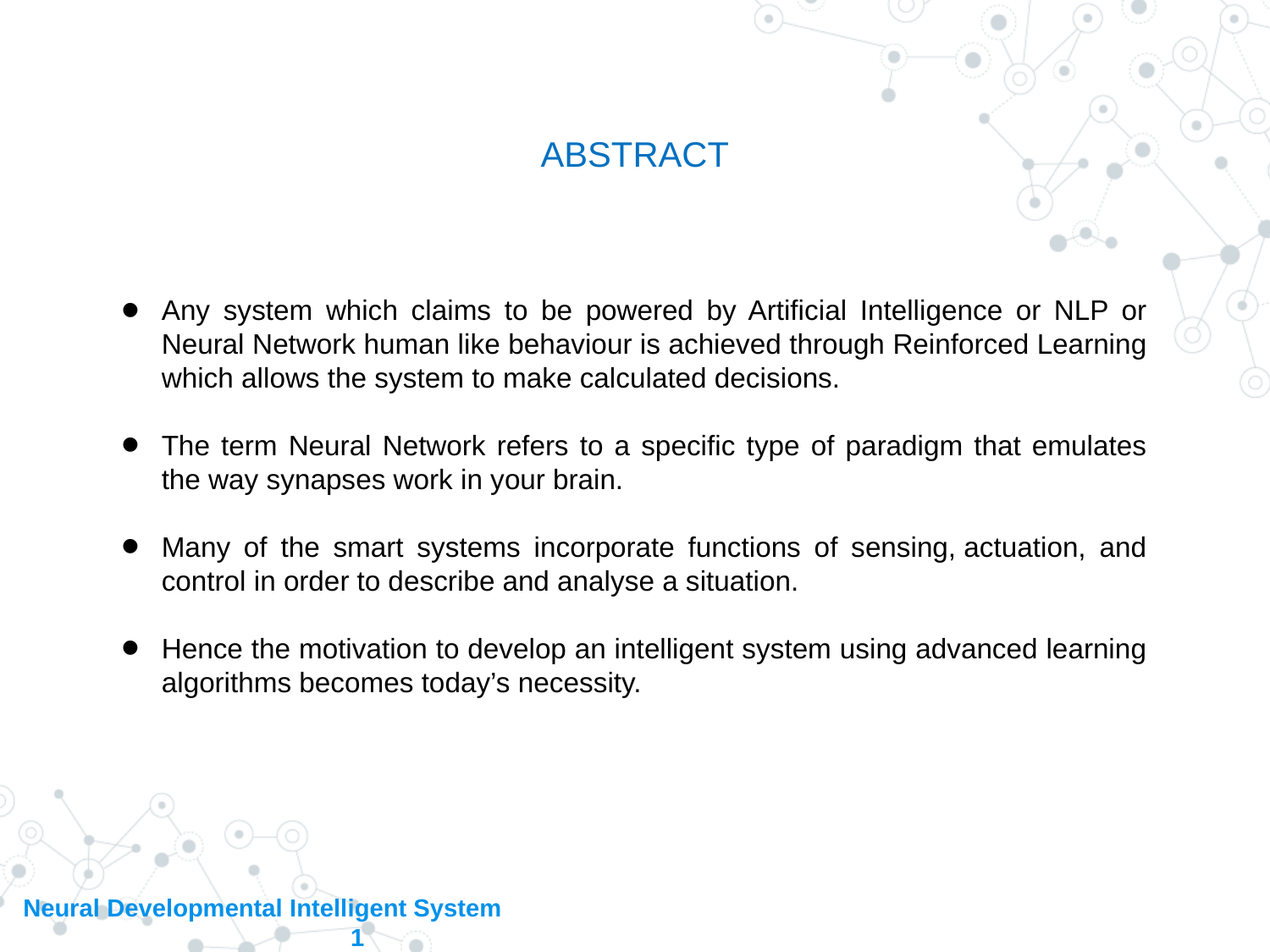

# ABSTRACT
Any system which claims to be powered by Artificial Intelligence or NLP or Neural Network human like behaviour is achieved through Reinforced Learning which allows the system to make calculated decisions.

The term Neural Network refers to a specific type of paradigm that emulates the way synapses work in your brain.

Many of the smart systems incorporate functions of sensing, actuation, and control in order to describe and analyse a situation.

Hence the motivation to develop an intelligent system using advanced learning algorithms becomes today’s necessity.

Neural Developmental Intelligent System                                                                                                                                                        1